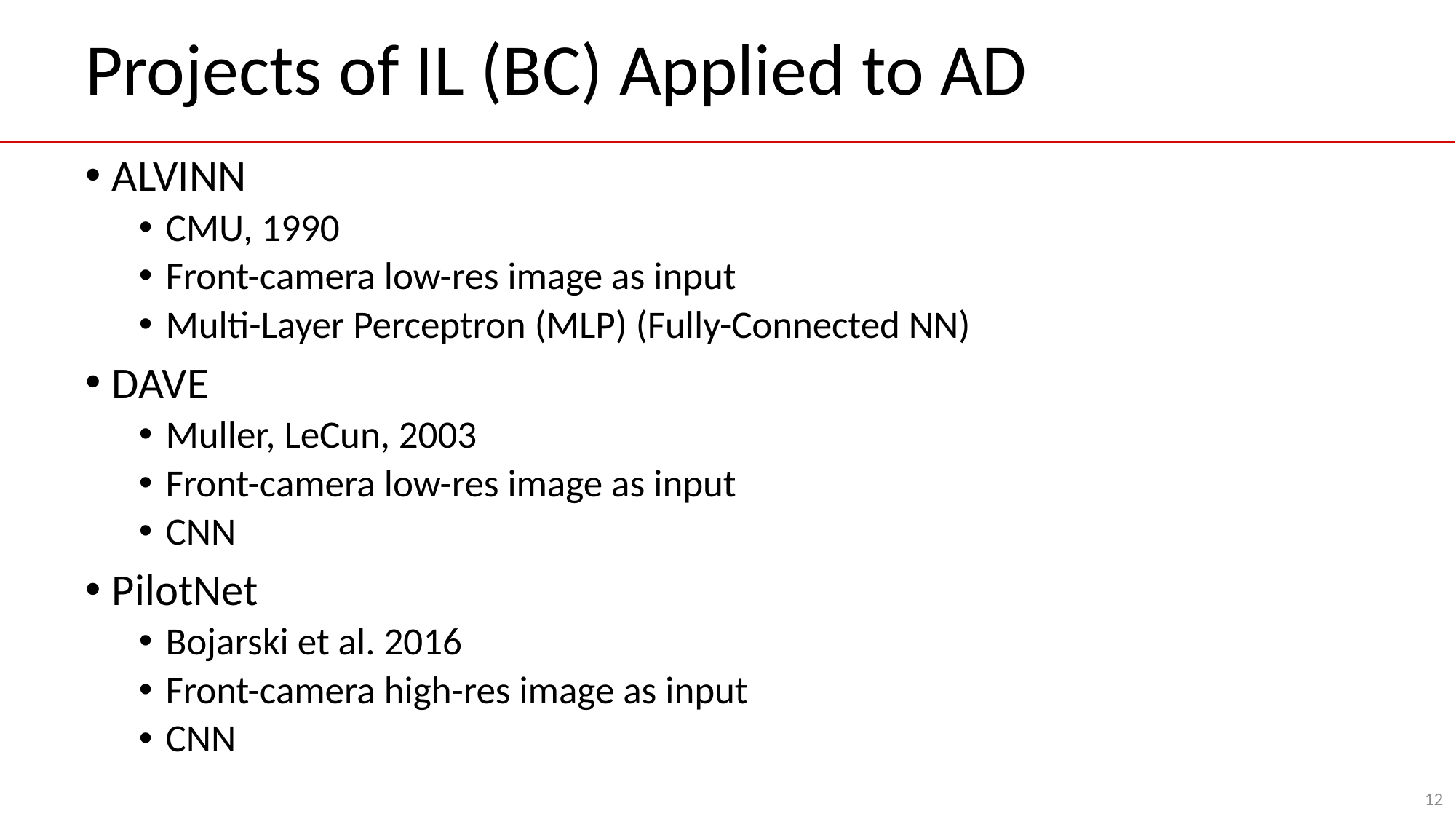

# Projects of IL (BC) Applied to AD
ALVINN
CMU, 1990
Front-camera low-res image as input
Multi-Layer Perceptron (MLP) (Fully-Connected NN)
DAVE
Muller, LeCun, 2003
Front-camera low-res image as input
CNN
PilotNet
Bojarski et al. 2016
Front-camera high-res image as input
CNN

12